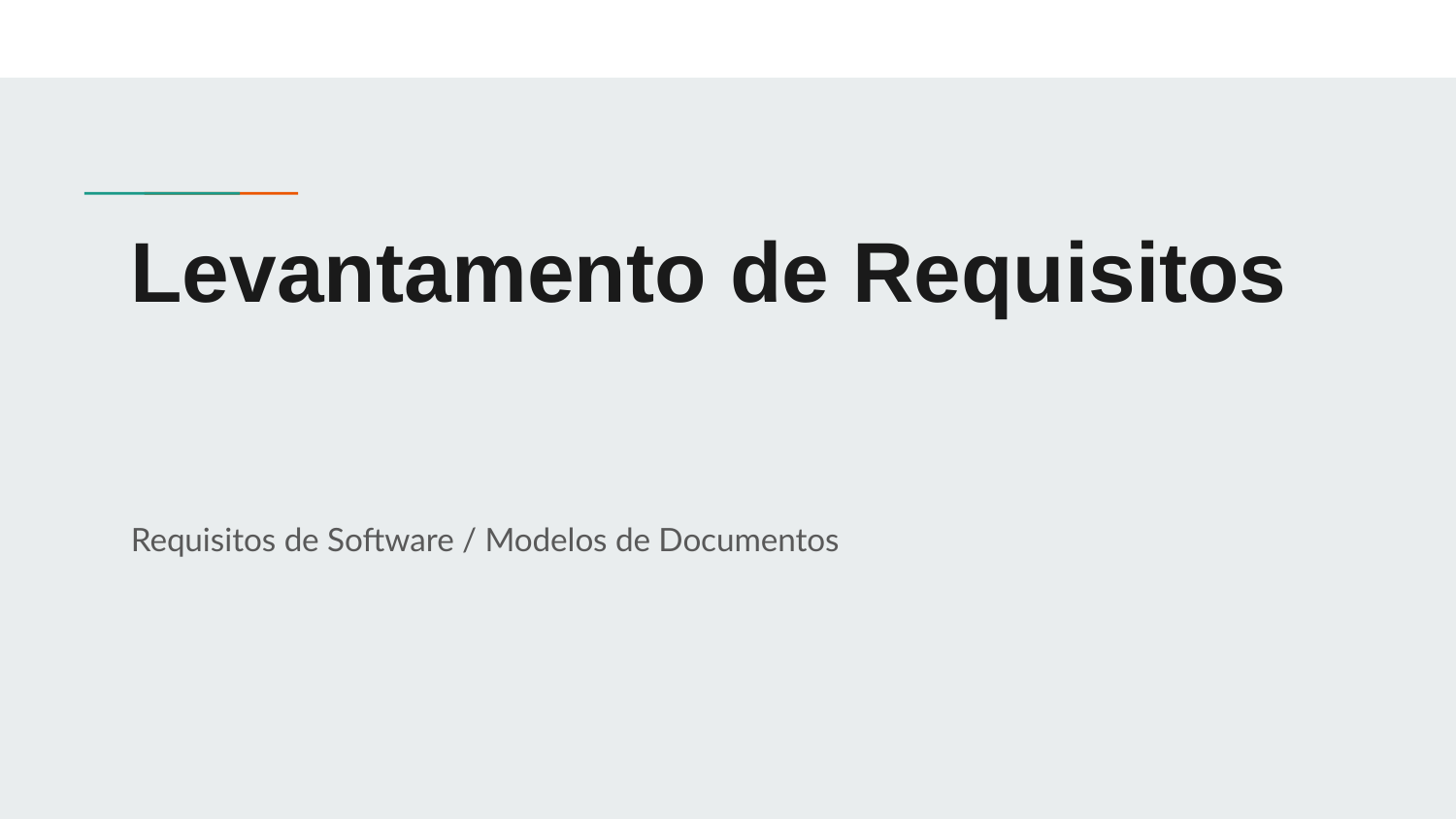

# Levantamento de Requisitos
Requisitos de Software / Modelos de Documentos